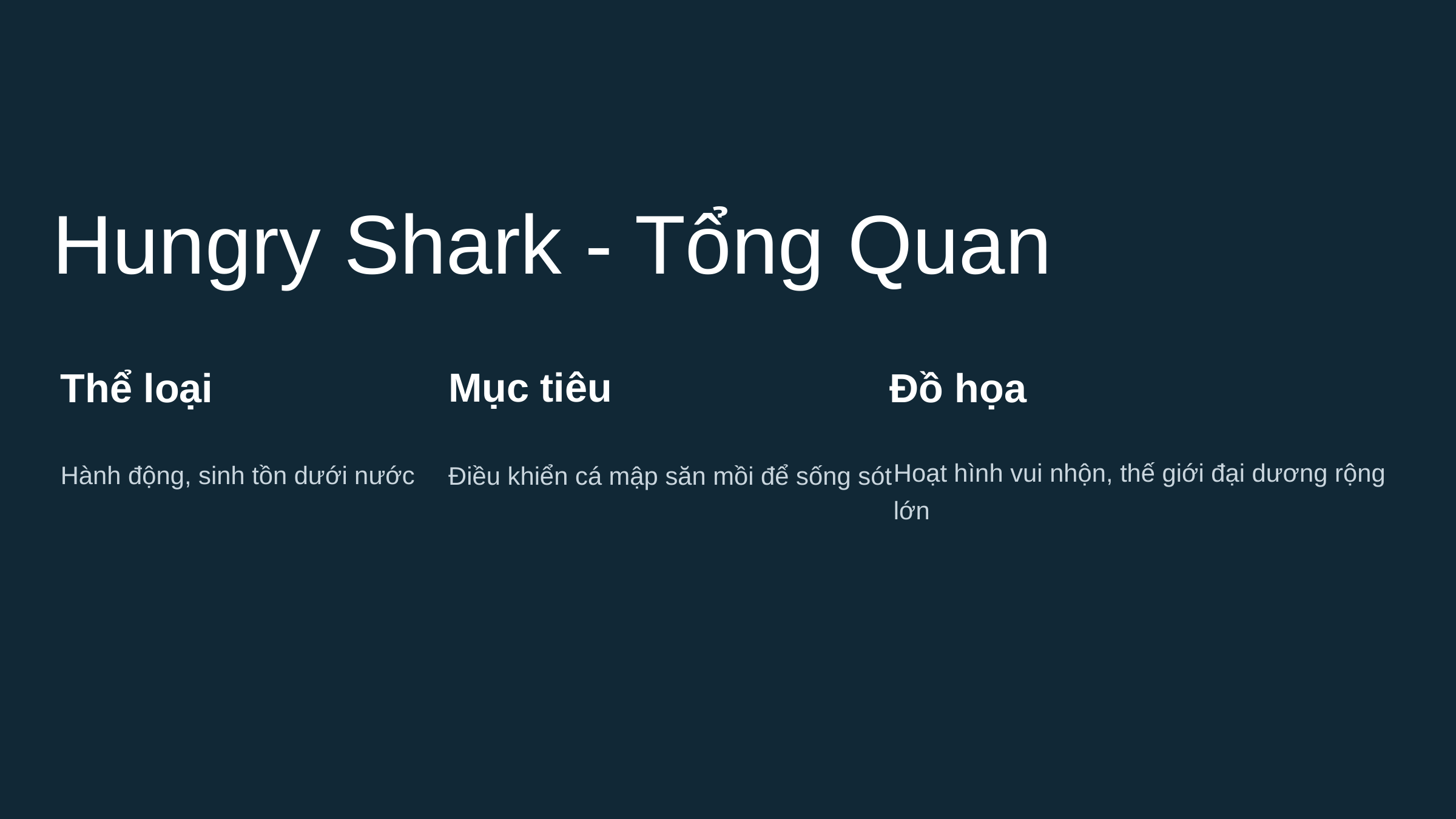

Hungry Shark - Tổng Quan
Mục tiêu
Thể loại
Đồ họa
Hoạt hình vui nhộn, thế giới đại dương rộng lớn
Hành động, sinh tồn dưới nước
Điều khiển cá mập săn mồi để sống sót